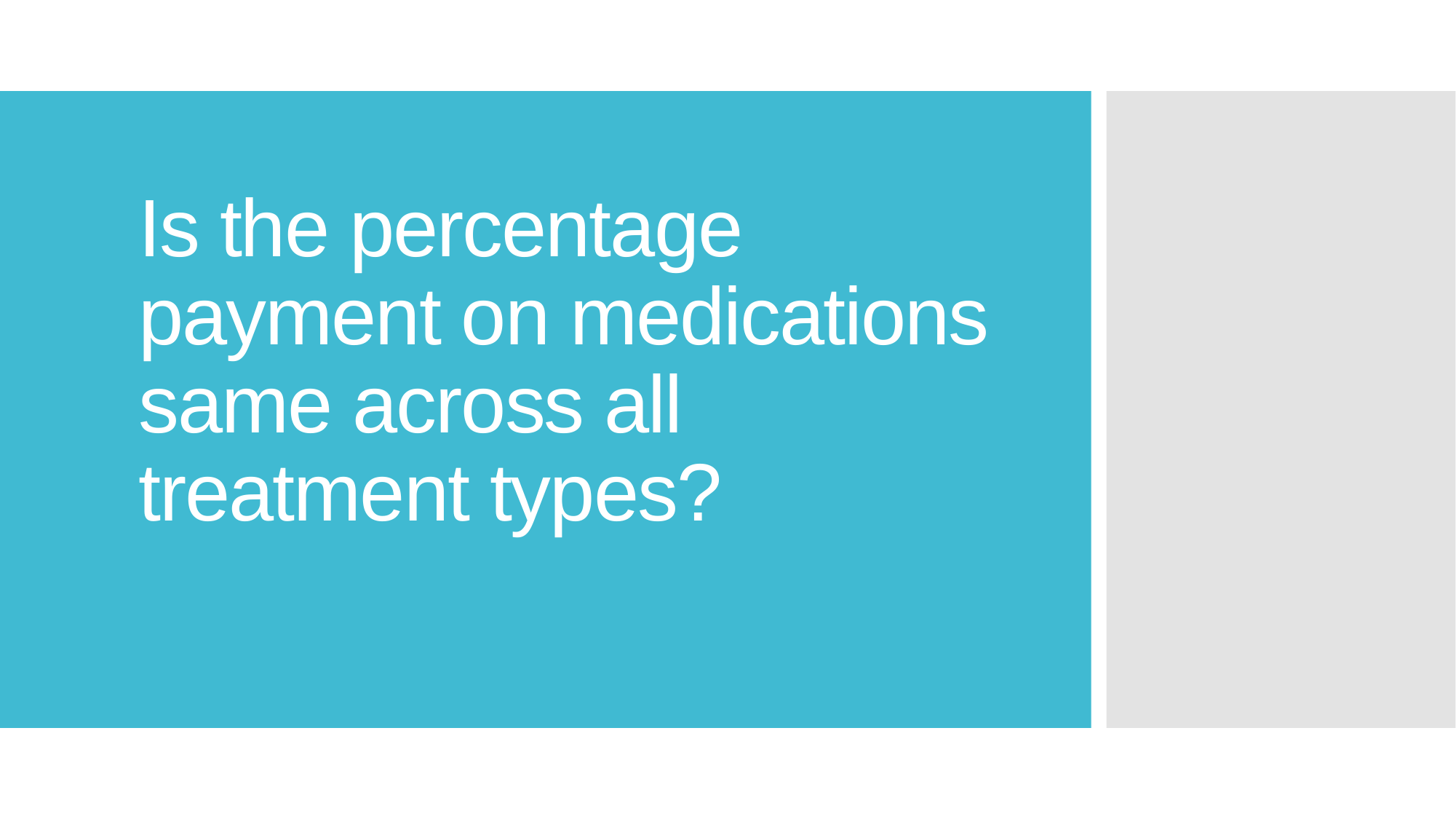

# Is the percentage payment on medications same across all treatment types?